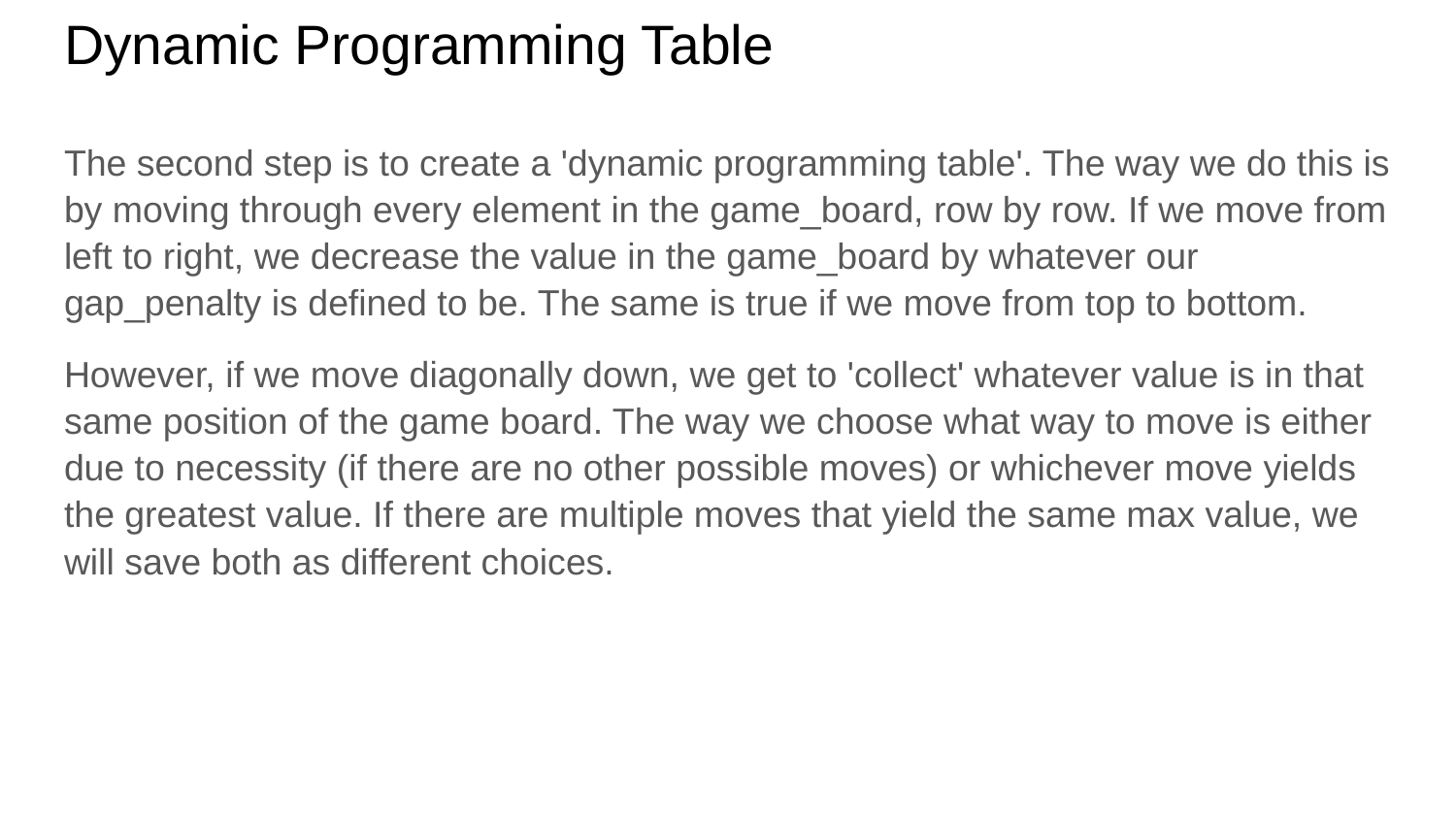

# Dynamic Programming Table
The second step is to create a 'dynamic programming table'. The way we do this is by moving through every element in the game_board, row by row. If we move from left to right, we decrease the value in the game_board by whatever our gap_penalty is defined to be. The same is true if we move from top to bottom.
However, if we move diagonally down, we get to 'collect' whatever value is in that same position of the game board. The way we choose what way to move is either due to necessity (if there are no other possible moves) or whichever move yields the greatest value. If there are multiple moves that yield the same max value, we will save both as different choices.